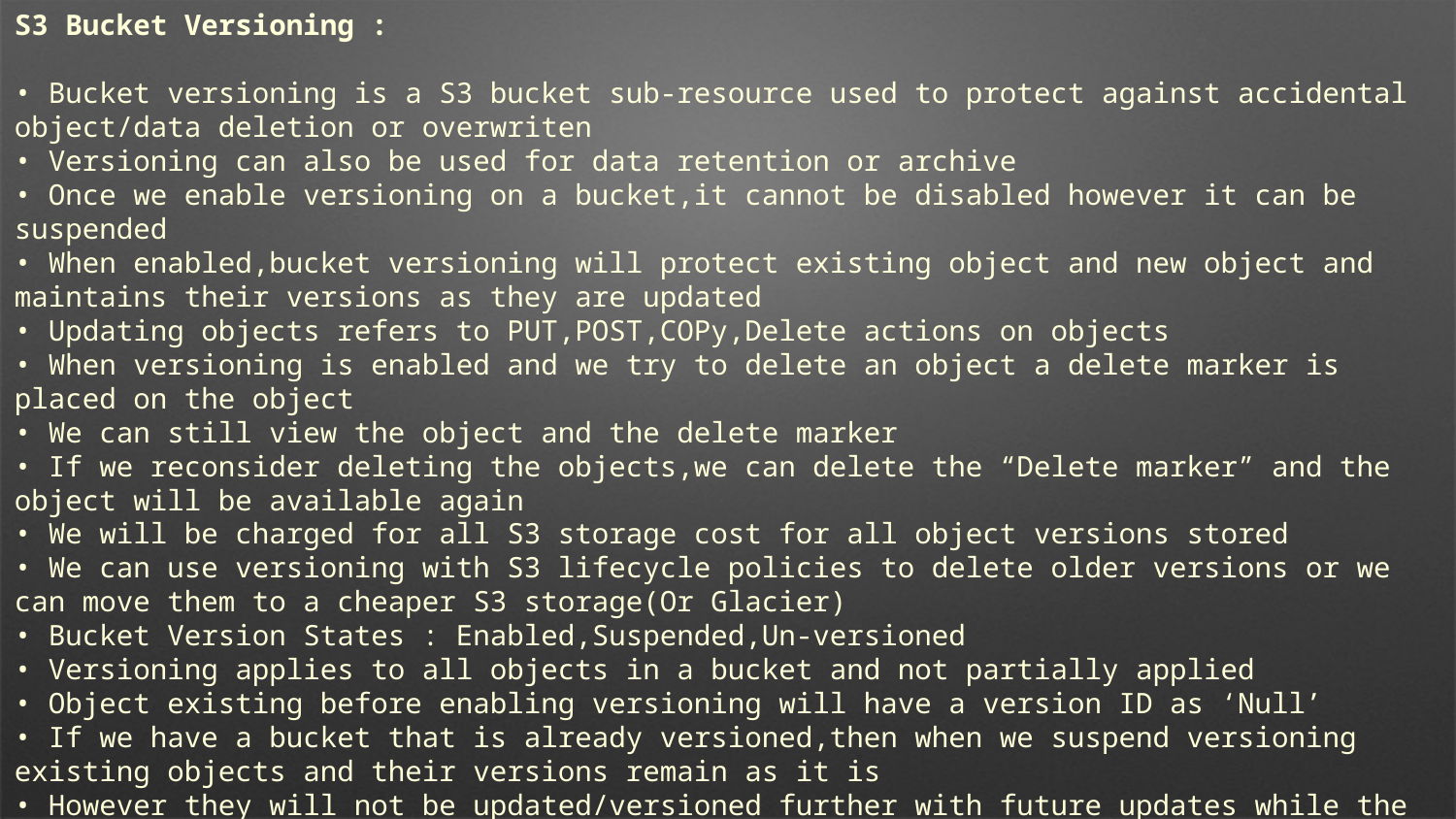

S3 Bucket Versioning :

• Bucket versioning is a S3 bucket sub-resource used to protect against accidental object/data deletion or overwriten
• Versioning can also be used for data retention or archive
• Once we enable versioning on a bucket,it cannot be disabled however it can be suspended
• When enabled,bucket versioning will protect existing object and new object and maintains their versions as they are updated
• Updating objects refers to PUT,POST,COPy,Delete actions on objects
• When versioning is enabled and we try to delete an object a delete marker is placed on the object
• We can still view the object and the delete marker
• If we reconsider deleting the objects,we can delete the “Delete marker” and the object will be available again
• We will be charged for all S3 storage cost for all object versions stored
• We can use versioning with S3 lifecycle policies to delete older versions or we can move them to a cheaper S3 storage(Or Glacier)
• Bucket Version States : Enabled,Suspended,Un-versioned
• Versioning applies to all objects in a bucket and not partially applied
• Object existing before enabling versioning will have a version ID as ‘Null’
• If we have a bucket that is already versioned,then when we suspend versioning existing objects and their versions remain as it is
• However they will not be updated/versioned further with future updates while the bucket versioning is suspended
• New objects(uploaded after suspension), they will have a version ID as ‘Null’
• If the same key(name) is used to store another objects,it will override the existing one
• An object deletion in a suspended versioning buckets will only delete the objects with ID ‘Null’